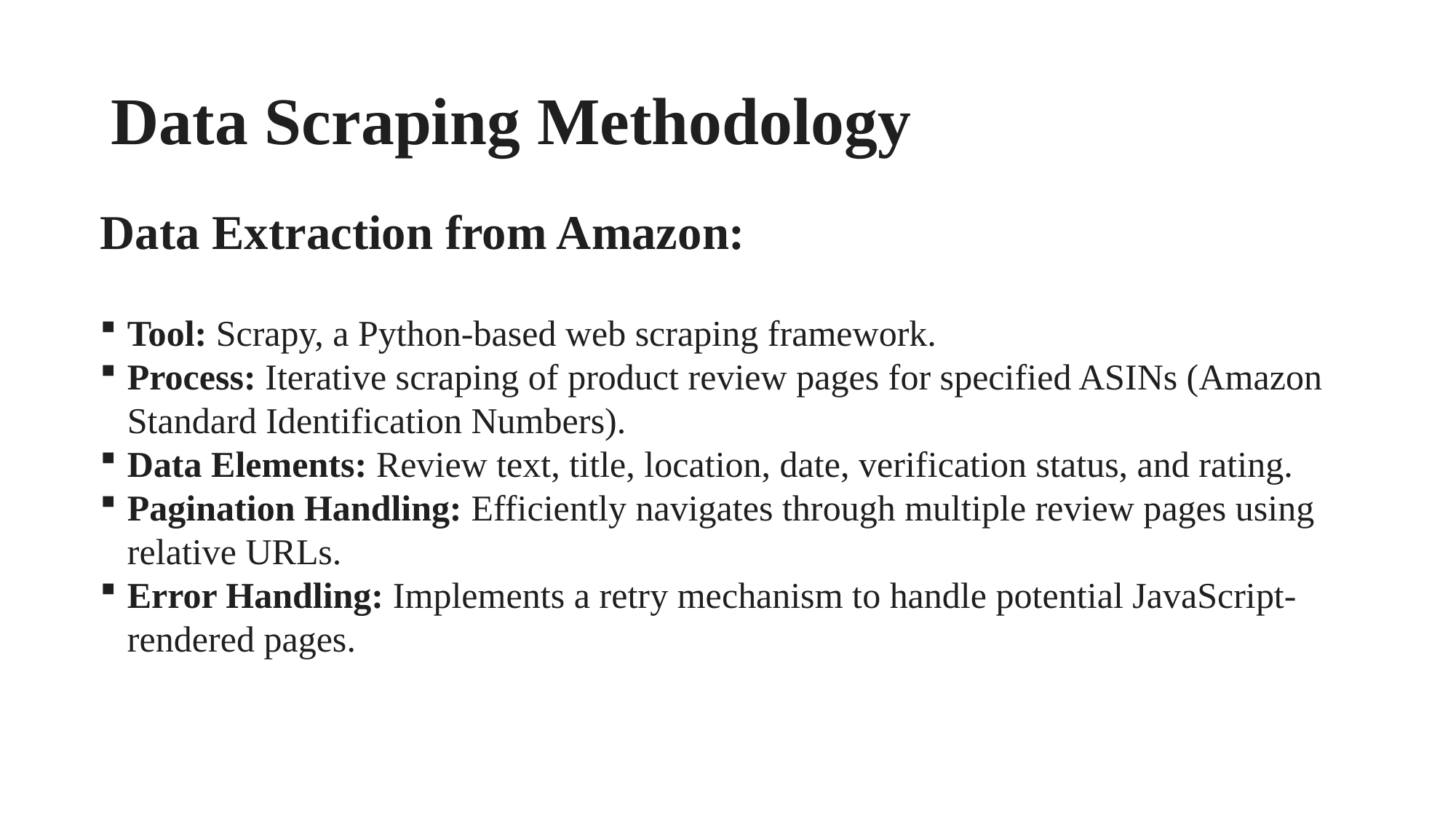

# Data Scraping Methodology
Data Extraction from Amazon:

Tool: Scrapy, a Python-based web scraping framework.
Process: Iterative scraping of product review pages for specified ASINs (Amazon Standard Identification Numbers).
Data Elements: Review text, title, location, date, verification status, and rating.
Pagination Handling: Efficiently navigates through multiple review pages using relative URLs.
Error Handling: Implements a retry mechanism to handle potential JavaScript-rendered pages.